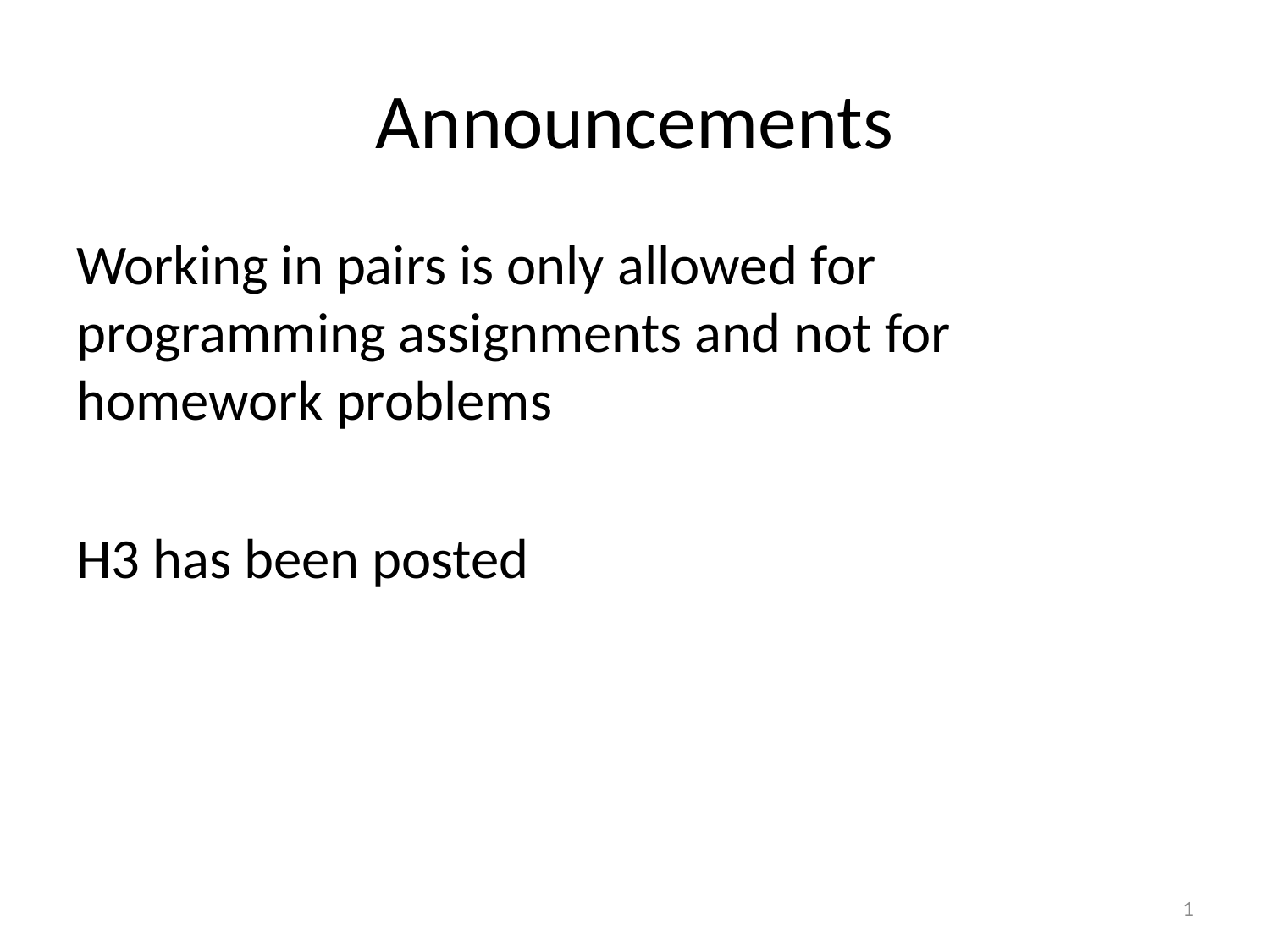

# Announcements
Working in pairs is only allowed for programming assignments and not for homework problems

H3 has been posted
1